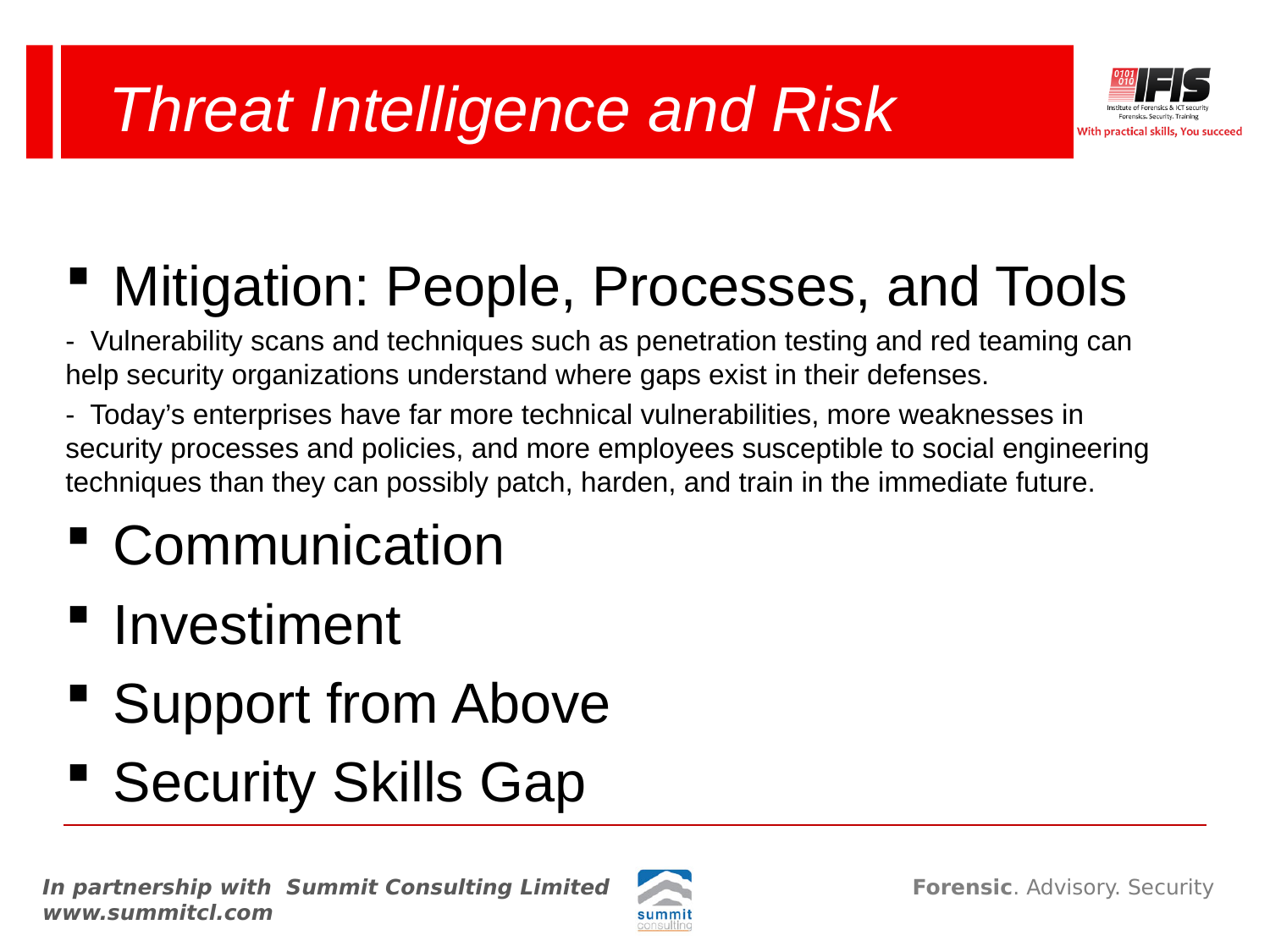

# Threat Intelligence and Risk
Mitigation: People, Processes, and Tools
-  Vulnerability scans and techniques such as penetration testing and red teaming can help security organizations understand where gaps exist in their defenses.
-  Today’s enterprises have far more technical vulnerabilities, more weaknesses in security processes and policies, and more employees susceptible to social engineering techniques than they can possibly patch, harden, and train in the immediate future.
Communication
Investiment
Support from Above
Security Skills Gap